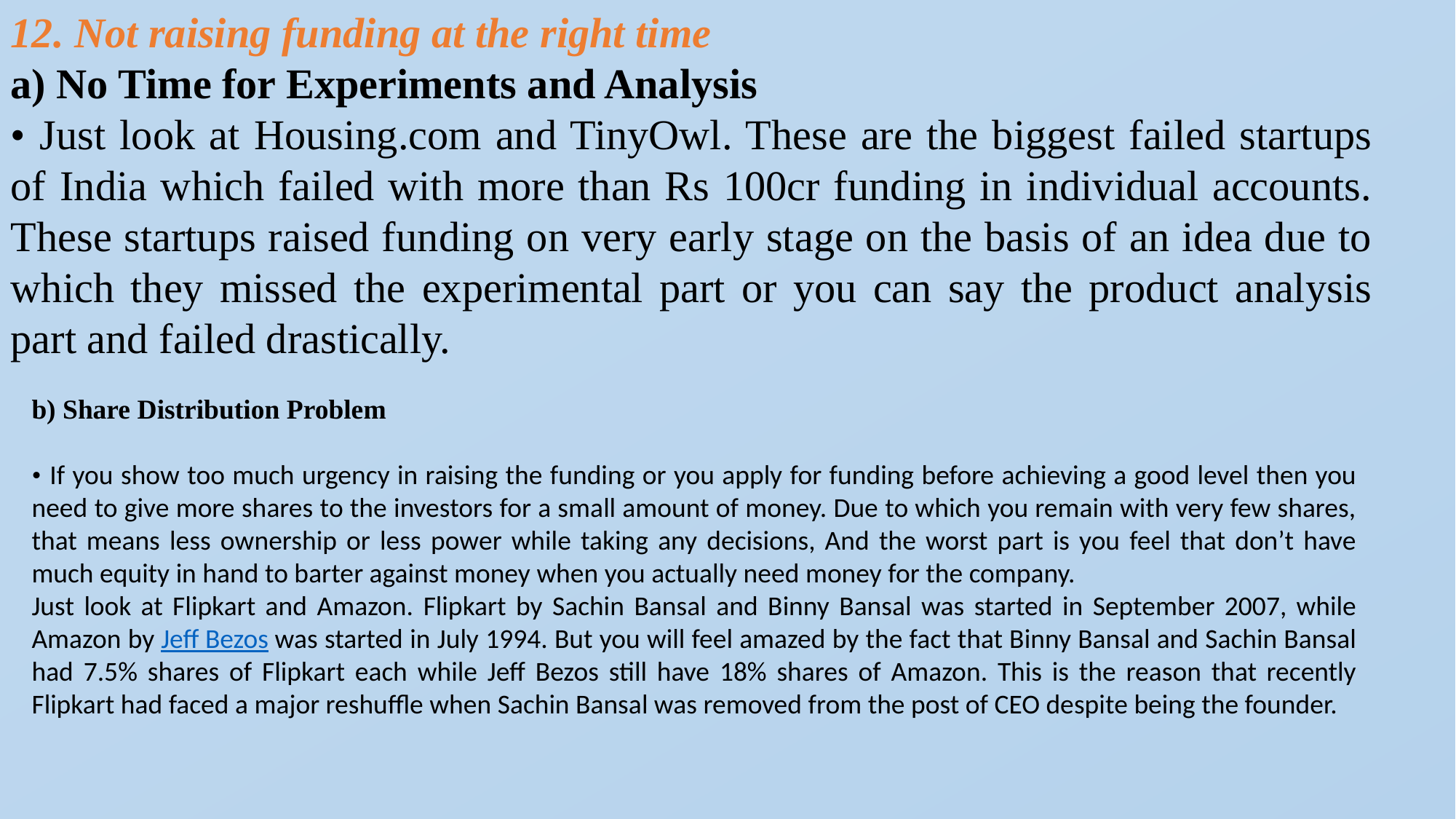

12. Not raising funding at the right time
a) No Time for Experiments and Analysis
• Just look at Housing.com and TinyOwl. These are the biggest failed startups of India which failed with more than Rs 100cr funding in individual accounts. These startups raised funding on very early stage on the basis of an idea due to which they missed the experimental part or you can say the product analysis part and failed drastically.
b) Share Distribution Problem

• If you show too much urgency in raising the funding or you apply for funding before achieving a good level then you need to give more shares to the investors for a small amount of money. Due to which you remain with very few shares, that means less ownership or less power while taking any decisions, And the worst part is you feel that don’t have much equity in hand to barter against money when you actually need money for the company.
Just look at Flipkart and Amazon. Flipkart by Sachin Bansal and Binny Bansal was started in September 2007, while Amazon by Jeff Bezos was started in July 1994. But you will feel amazed by the fact that Binny Bansal and Sachin Bansal had 7.5% shares of Flipkart each while Jeff Bezos still have 18% shares of Amazon. This is the reason that recently Flipkart had faced a major reshuffle when Sachin Bansal was removed from the post of CEO despite being the founder.